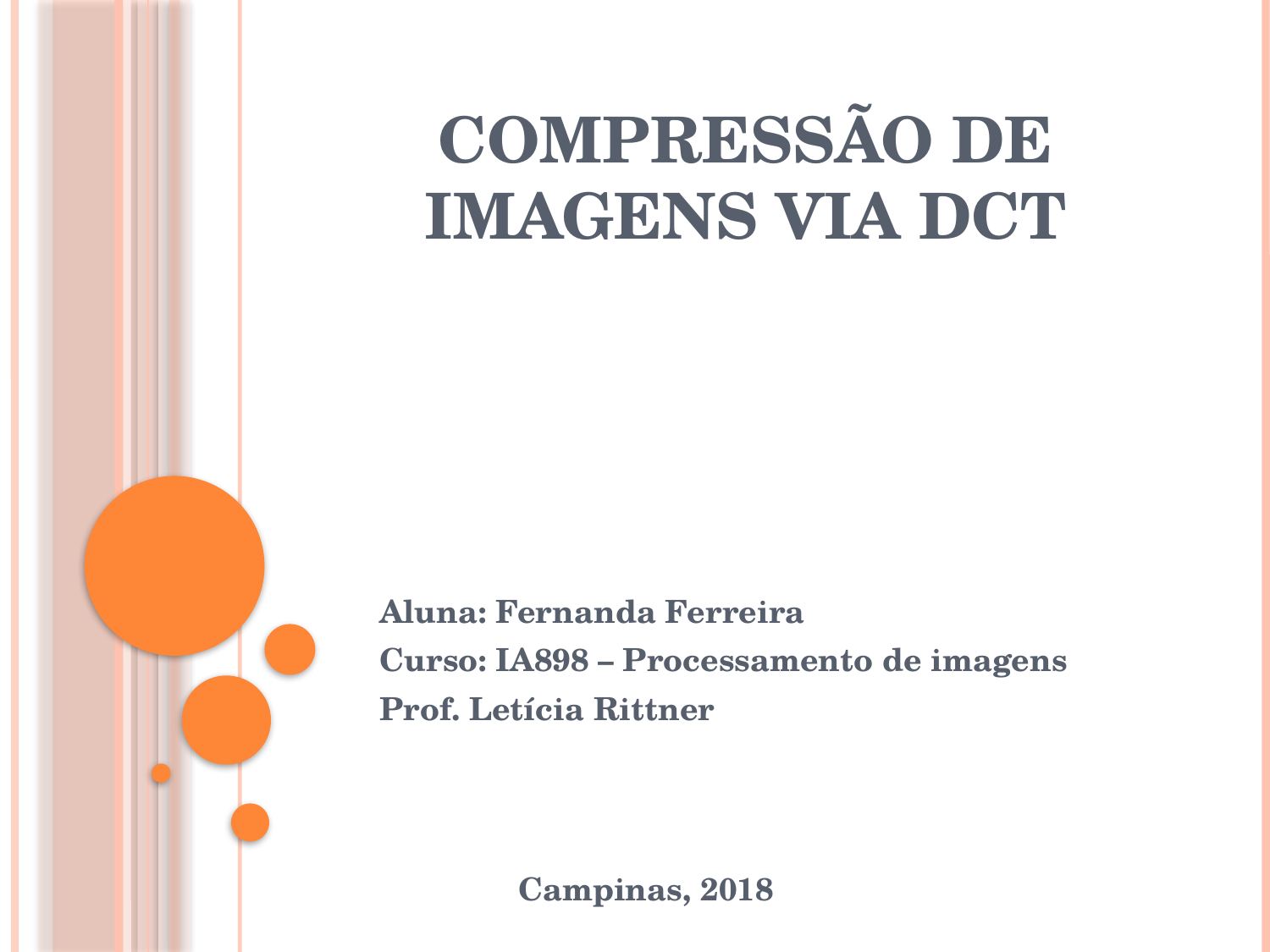

# compressão de imagens via dct
Aluna: Fernanda Ferreira
Curso: IA898 – Processamento de imagens
Prof. Letícia Rittner
Campinas, 2018